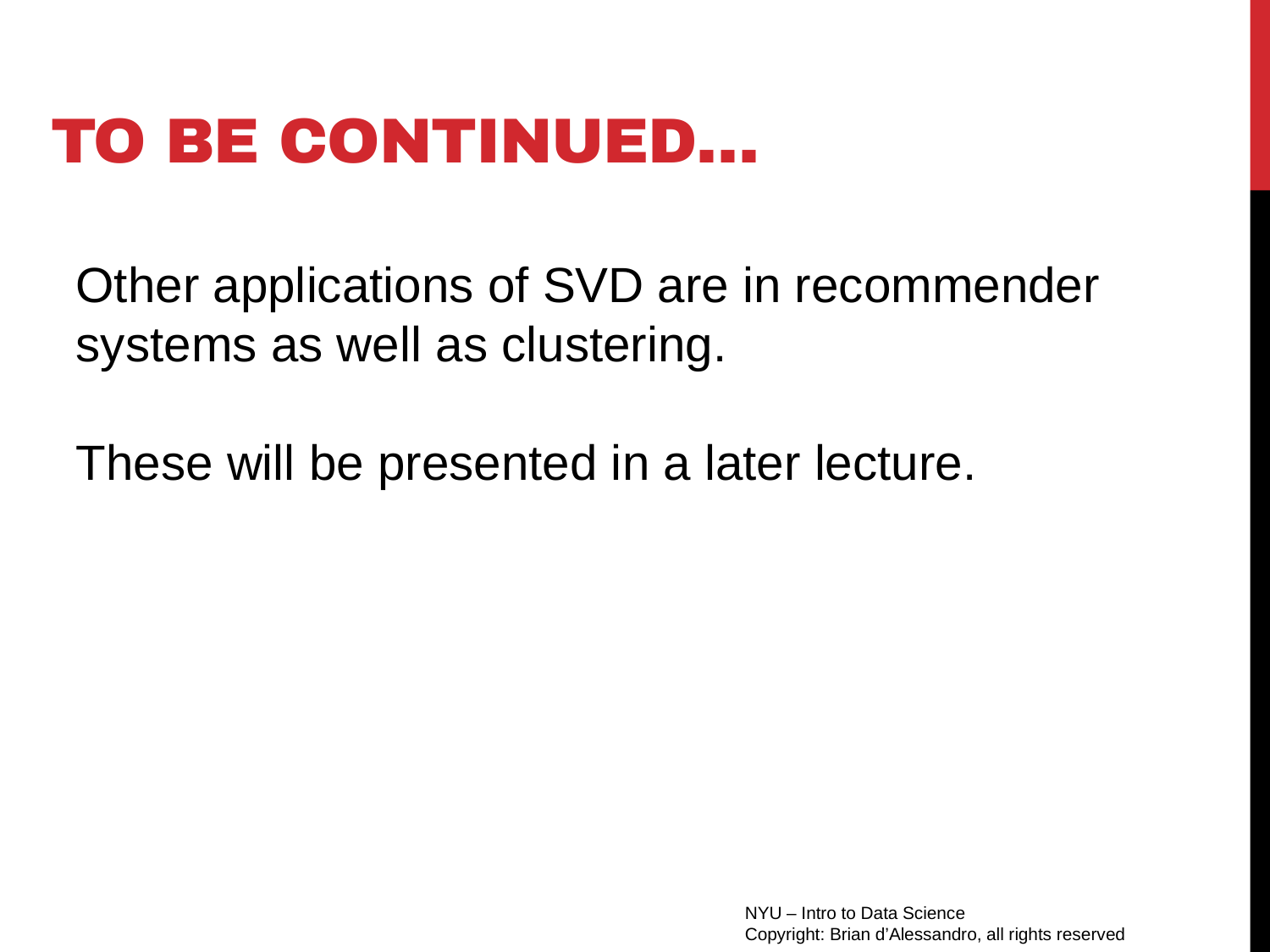

# To be continued…
Other applications of SVD are in recommender systems as well as clustering.

These will be presented in a later lecture.